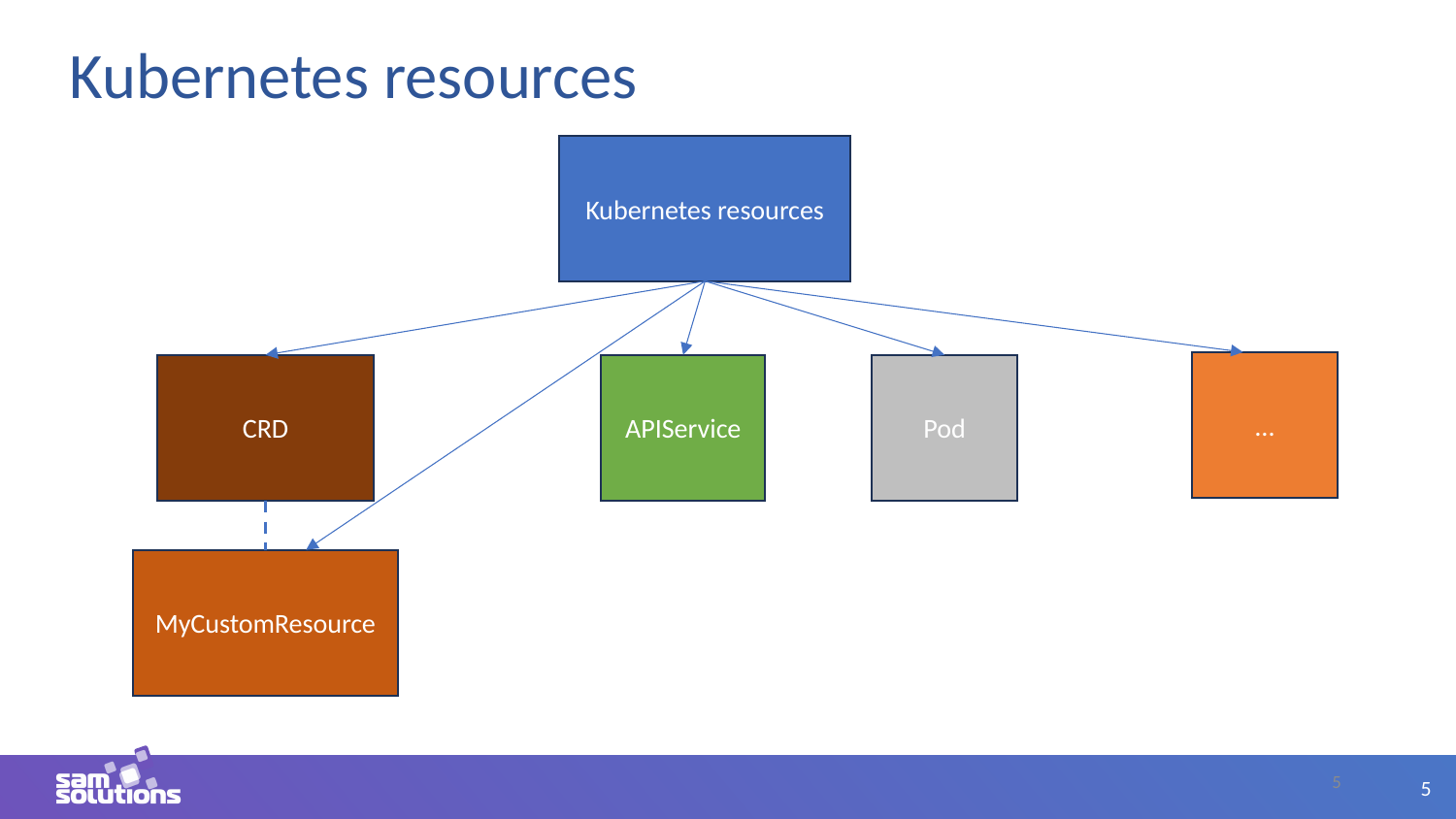

# Kubernetes resources
Kubernetes resources
…
CRD
APIService
Pod
MyCustomResource

5